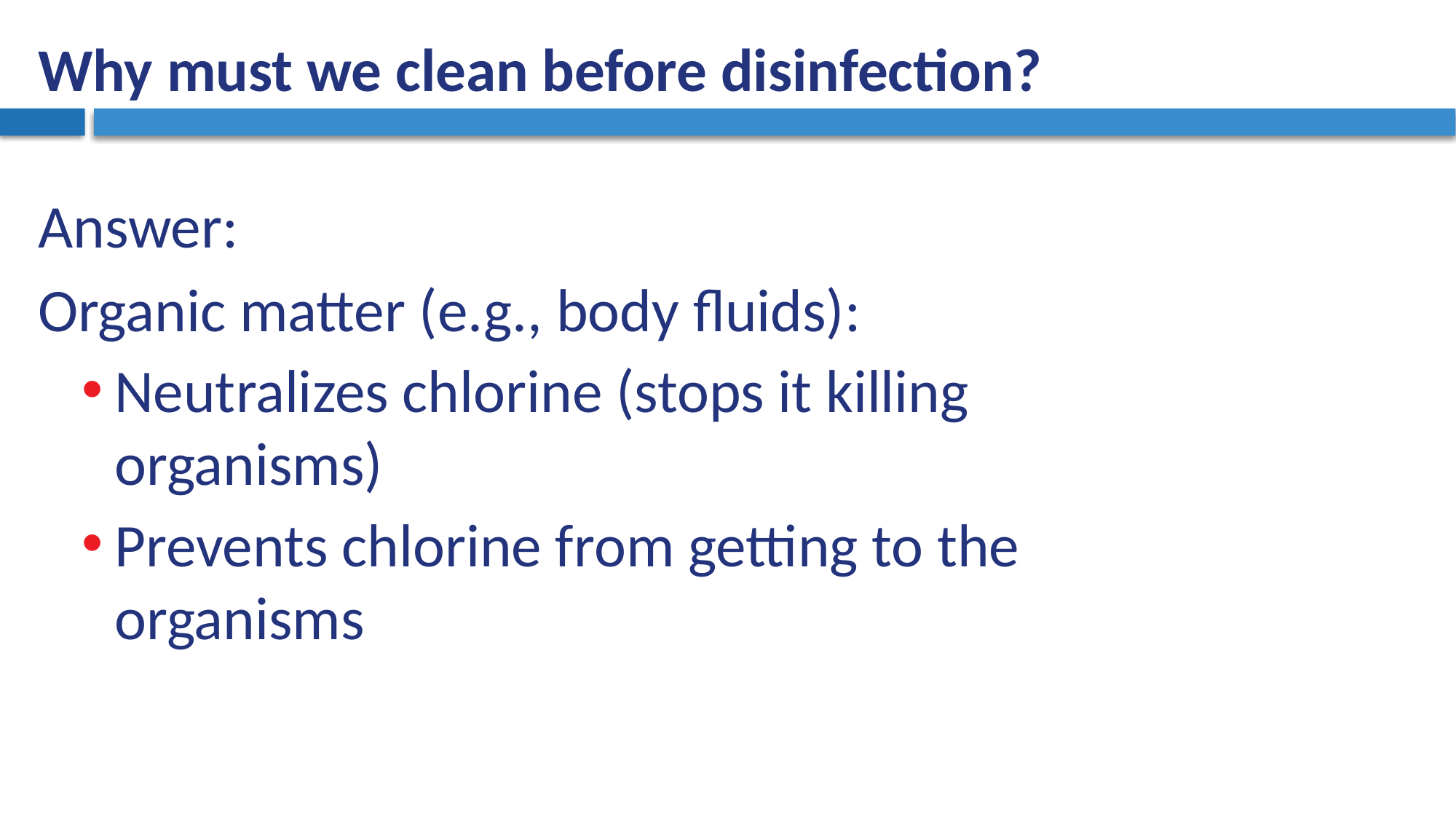

# Why must we clean before disinfection?
Answer:
Organic matter (e.g., body fluids):
Neutralizes chlorine (stops it killing organisms)
Prevents chlorine from getting to the organisms